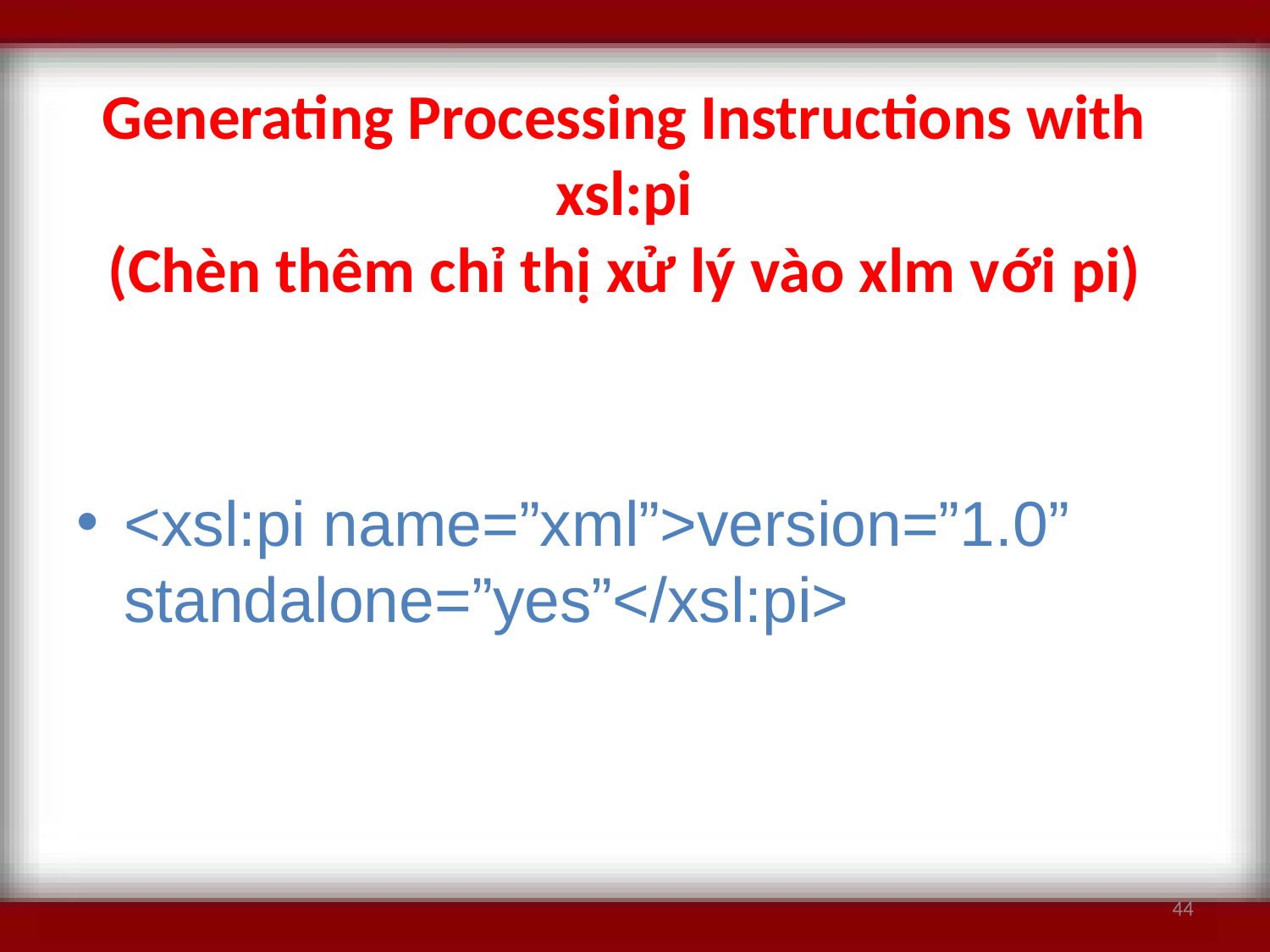

# Generating Processing Instructions with xsl:pi (Chèn thêm chỉ thị xử lý vào xlm với pi)
<xsl:pi name=”xml”>version=”1.0” standalone=”yes”</xsl:pi>
44